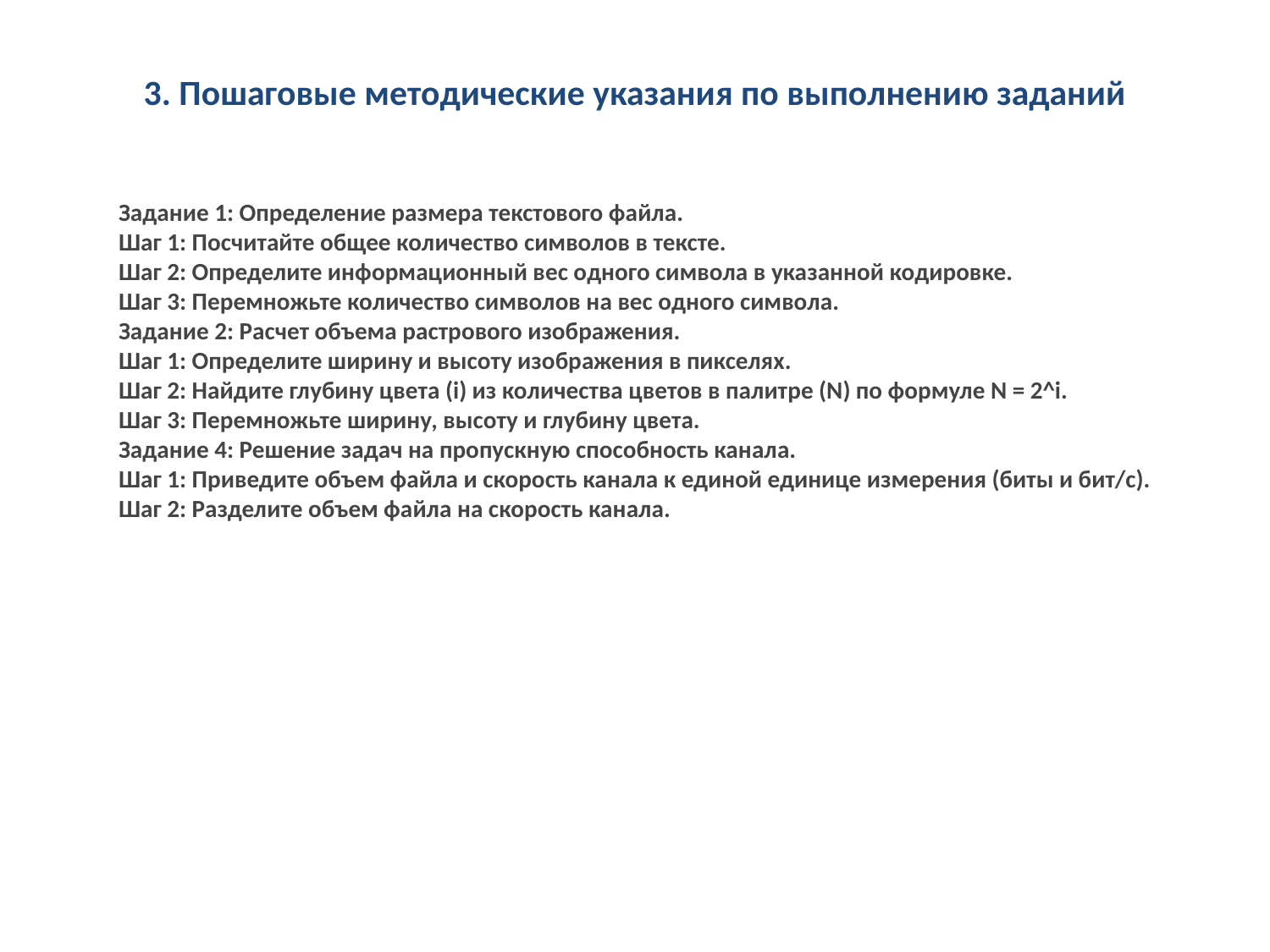

3. Пошаговые методические указания по выполнению заданий
Задание 1: Определение размера текстового файла.
Шаг 1: Посчитайте общее количество символов в тексте.
Шаг 2: Определите информационный вес одного символа в указанной кодировке.
Шаг 3: Перемножьте количество символов на вес одного символа.
Задание 2: Расчет объема растрового изображения.
Шаг 1: Определите ширину и высоту изображения в пикселях.
Шаг 2: Найдите глубину цвета (i) из количества цветов в палитре (N) по формуле N = 2^i.
Шаг 3: Перемножьте ширину, высоту и глубину цвета.
Задание 4: Решение задач на пропускную способность канала.
Шаг 1: Приведите объем файла и скорость канала к единой единице измерения (биты и бит/с).
Шаг 2: Разделите объем файла на скорость канала.